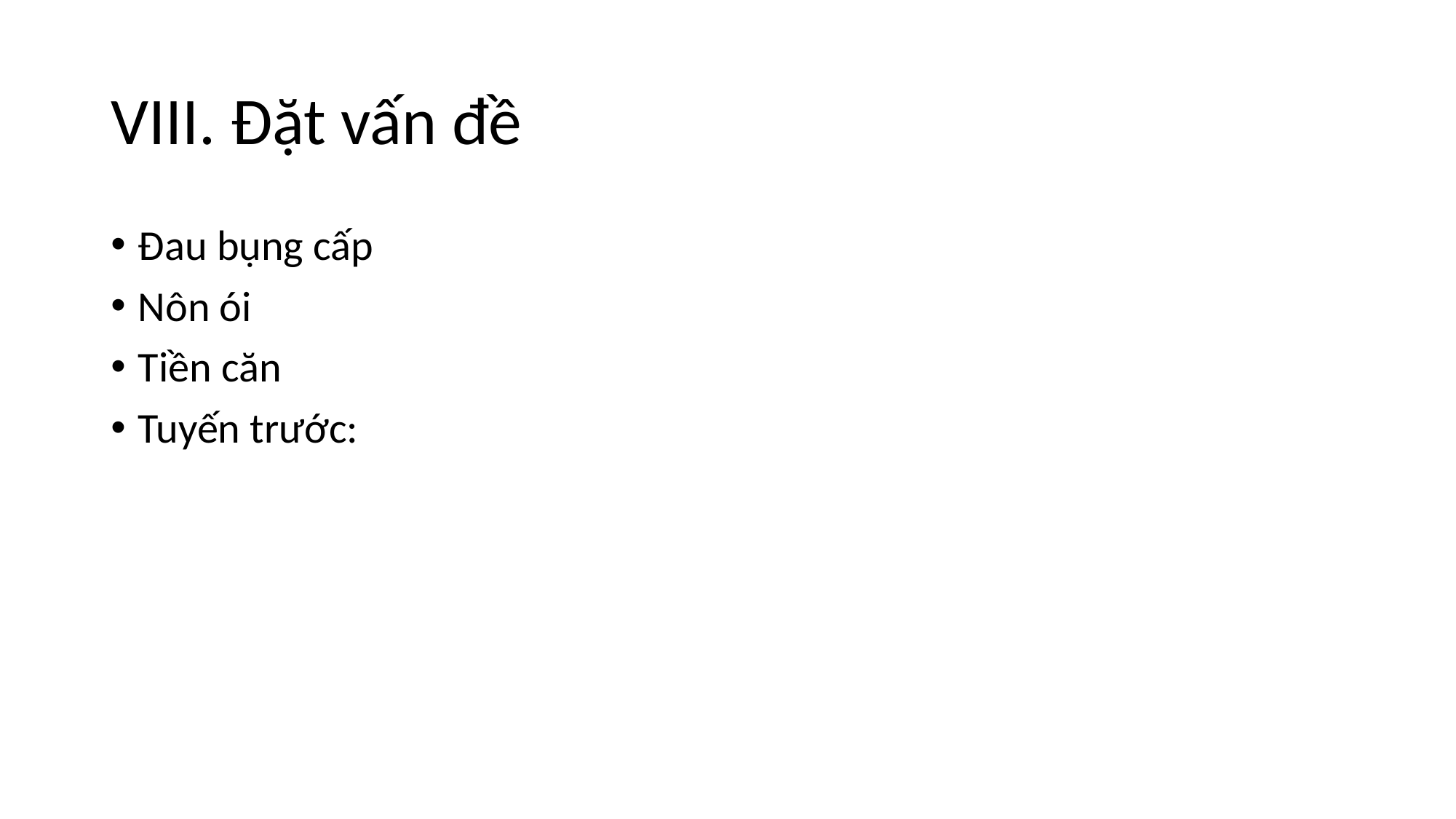

# VIII. Đặt vấn đề
Đau bụng cấp
Nôn ói
Tiền căn
Tuyến trước: